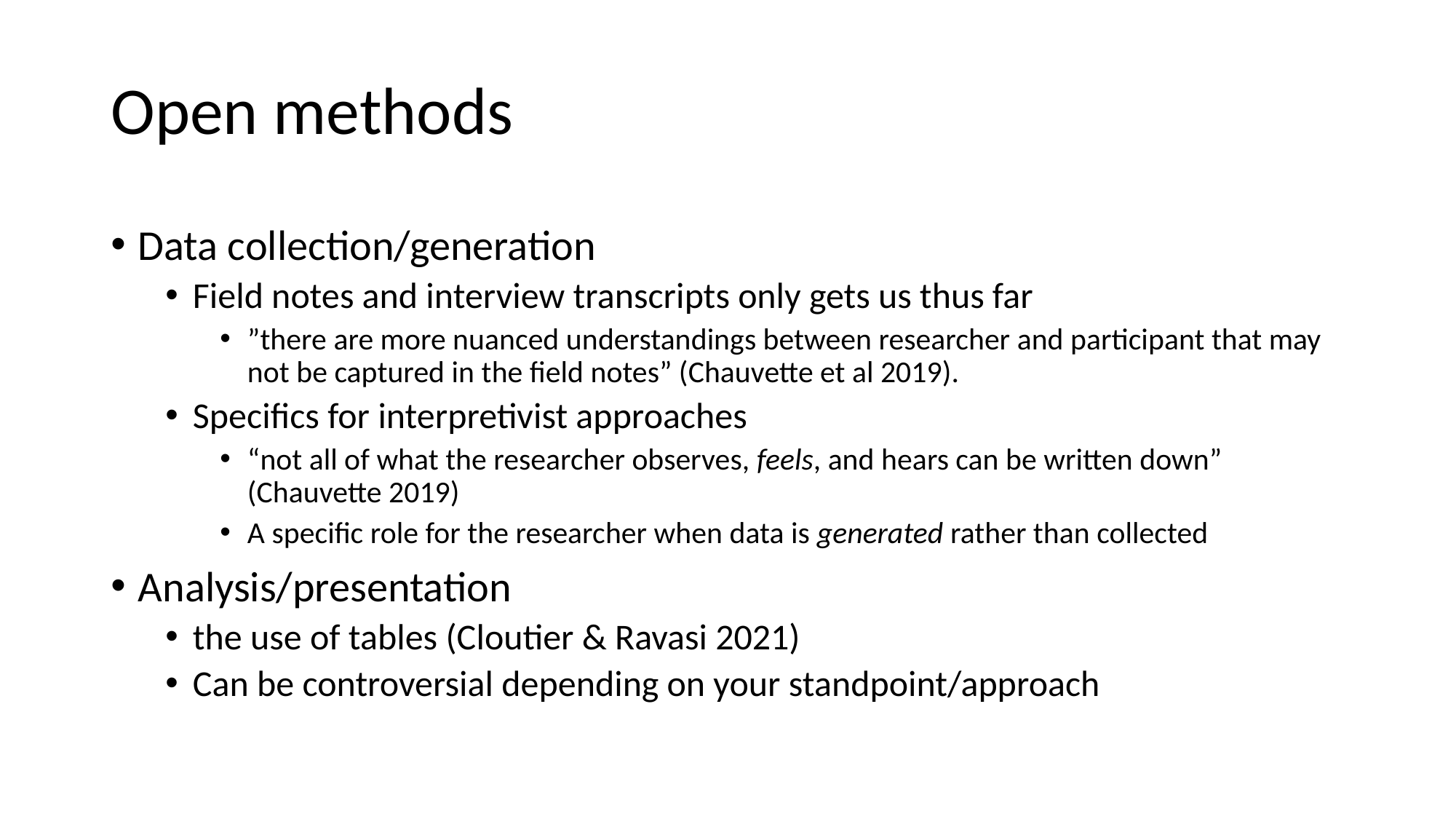

# Open methods
Data collection/generation
Field notes and interview transcripts only gets us thus far
”there are more nuanced understandings between researcher and participant that may not be captured in the field notes” (Chauvette et al 2019).
Specifics for interpretivist approaches
“not all of what the researcher observes, feels, and hears can be written down” (Chauvette 2019)
A specific role for the researcher when data is generated rather than collected
Analysis/presentation
the use of tables (Cloutier & Ravasi 2021)
Can be controversial depending on your standpoint/approach